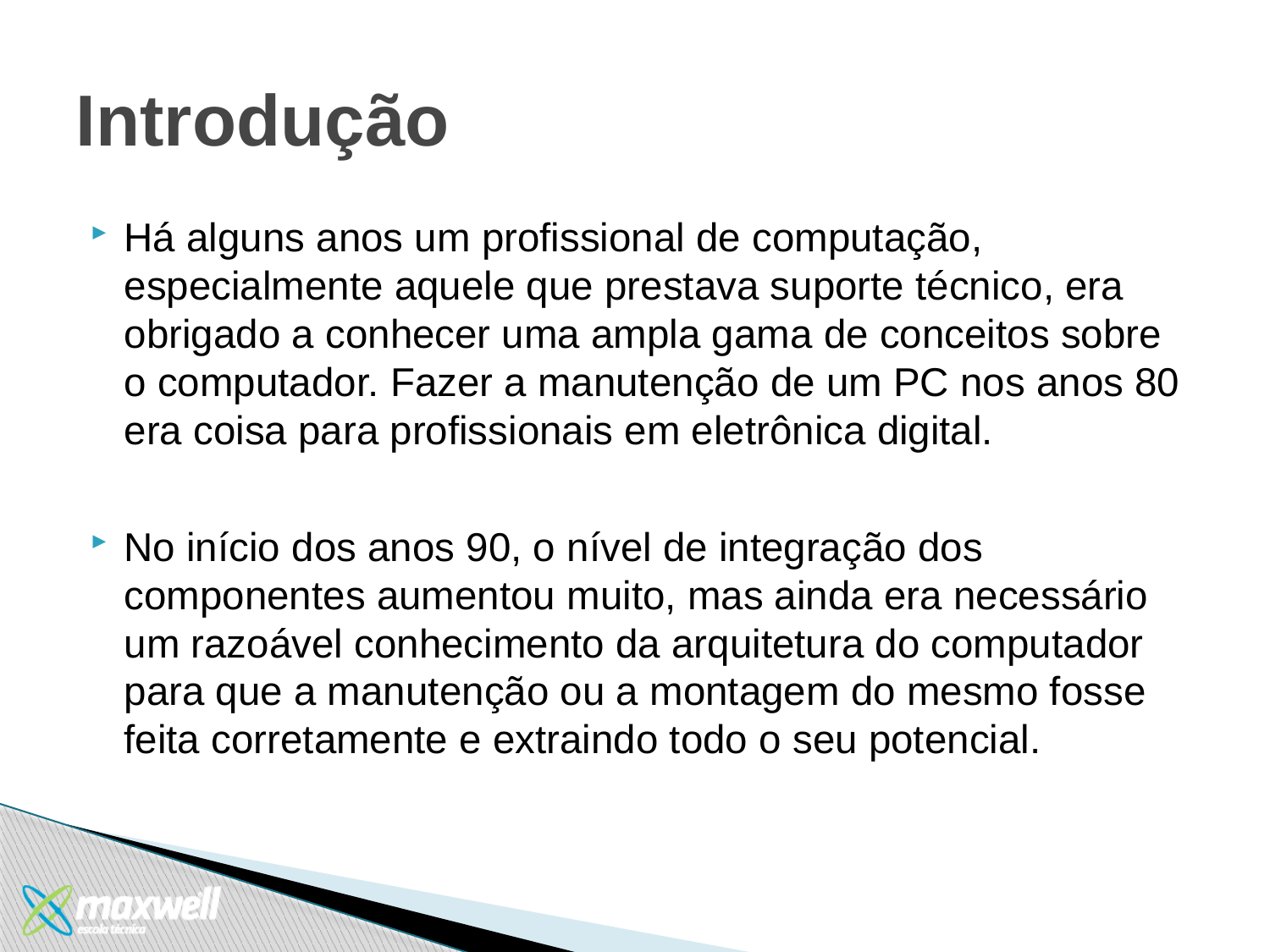

# Introdução
Há alguns anos um profissional de computação, especialmente aquele que prestava suporte técnico, era obrigado a conhecer uma ampla gama de conceitos sobre o computador. Fazer a manutenção de um PC nos anos 80 era coisa para profissionais em eletrônica digital.

No início dos anos 90, o nível de integração dos componentes aumentou muito, mas ainda era necessário um razoável conhecimento da arquitetura do computador para que a manutenção ou a montagem do mesmo fosse feita corretamente e extraindo todo o seu potencial.